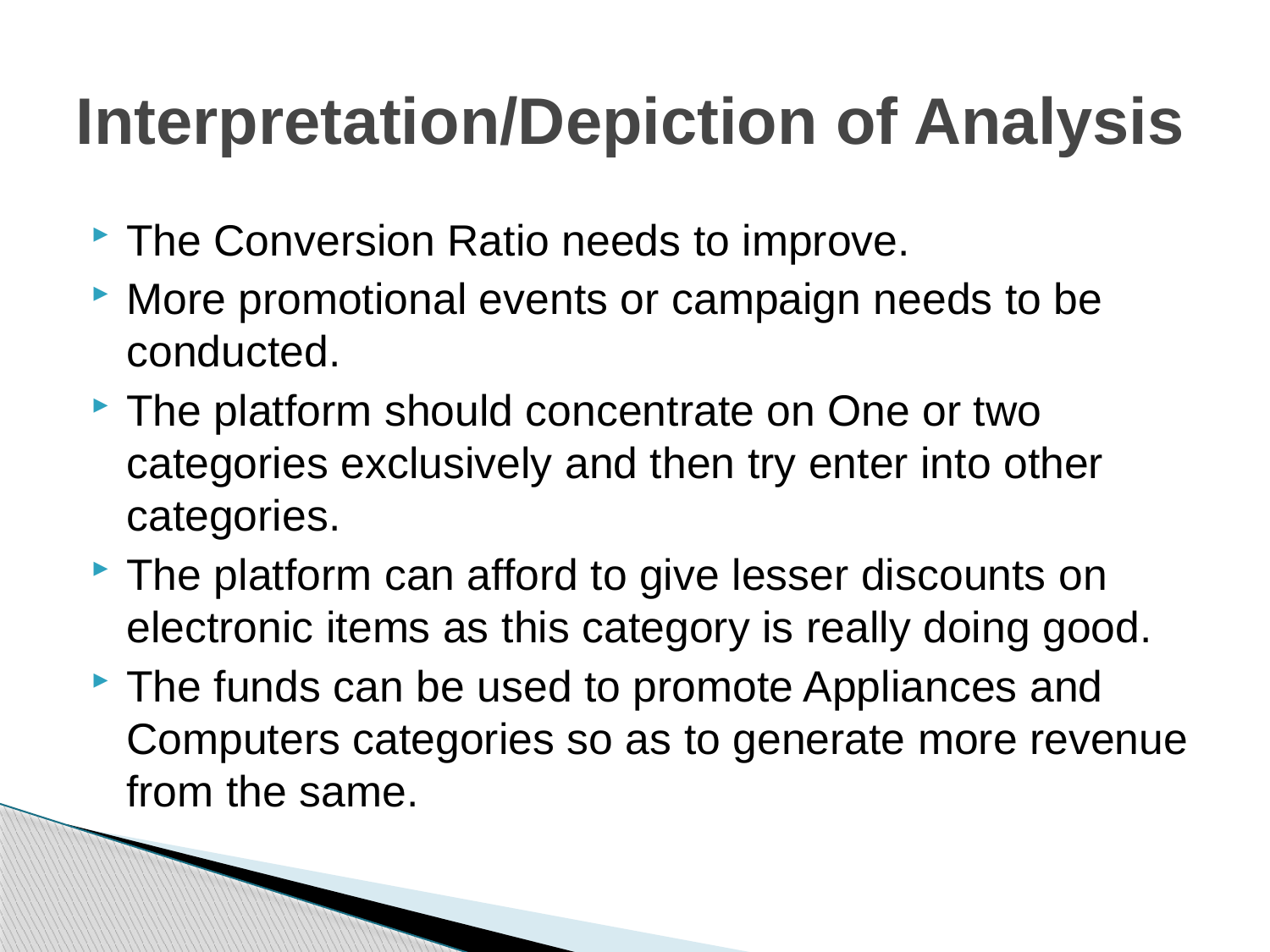

# Interpretation/Depiction of Analysis
The Conversion Ratio needs to improve.
More promotional events or campaign needs to be conducted.
The platform should concentrate on One or two categories exclusively and then try enter into other categories.
The platform can afford to give lesser discounts on electronic items as this category is really doing good.
The funds can be used to promote Appliances and Computers categories so as to generate more revenue from the same.